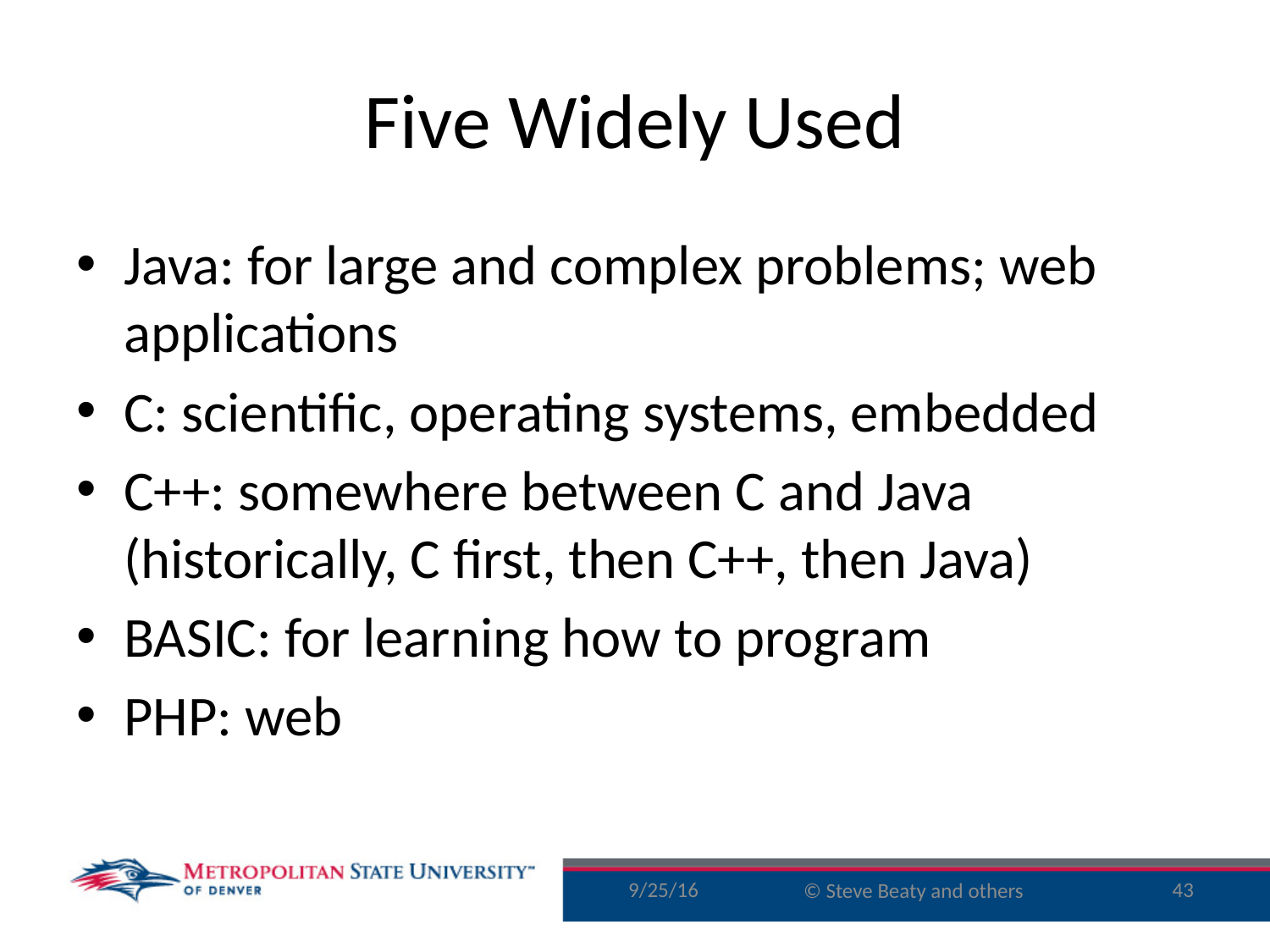

# Five Widely Used
Java: for large and complex problems; web applications
C: scientific, operating systems, embedded
C++: somewhere between C and Java (historically, C first, then C++, then Java)
BASIC: for learning how to program
PHP: web
9/25/16
43
© Steve Beaty and others